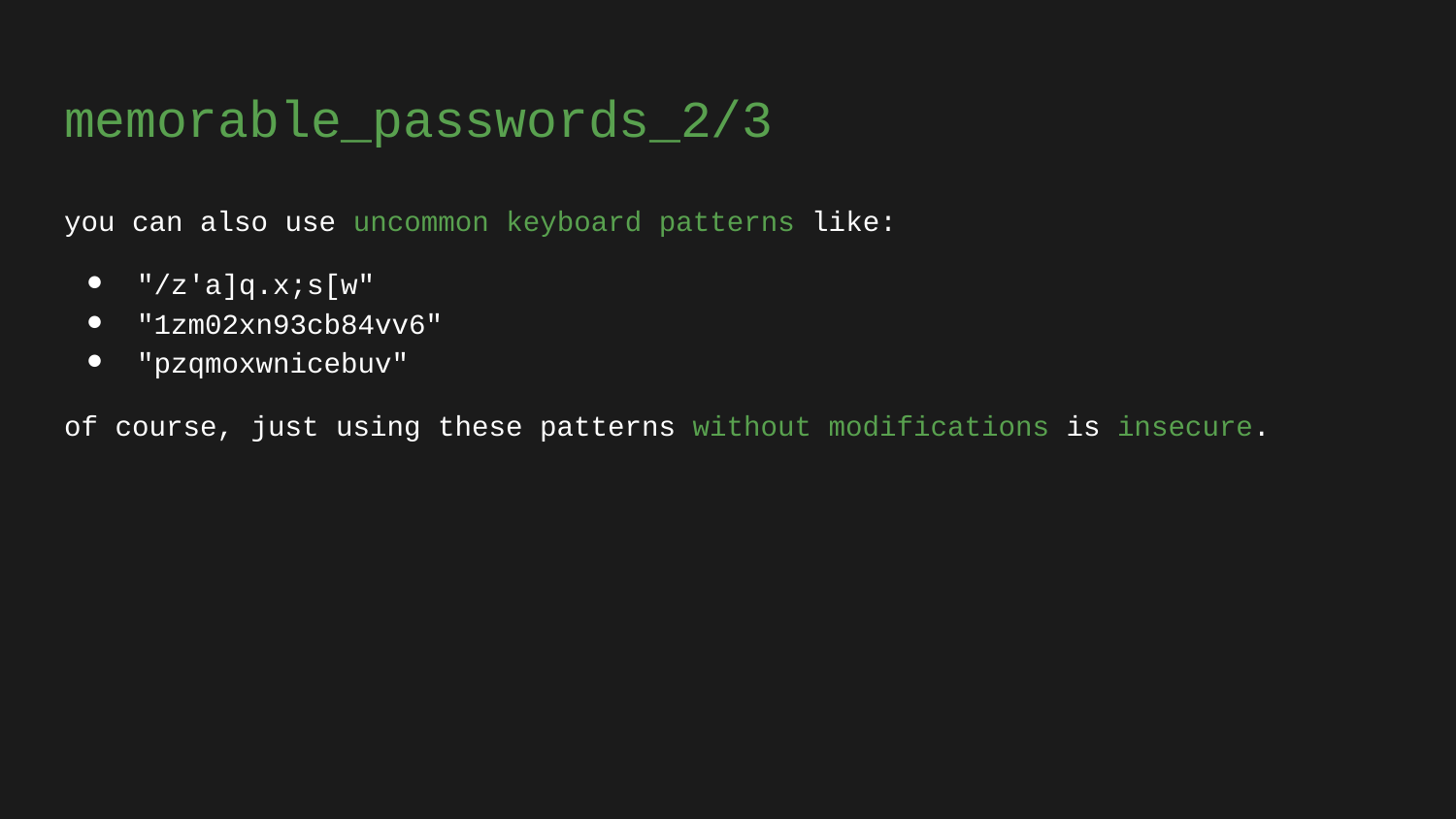

# memorable_passwords_2/3
you can also use uncommon keyboard patterns like:
"/z'a]q.x;s[w"
"1zm02xn93cb84vv6"
"pzqmoxwnicebuv"
of course, just using these patterns without modifications is insecure.